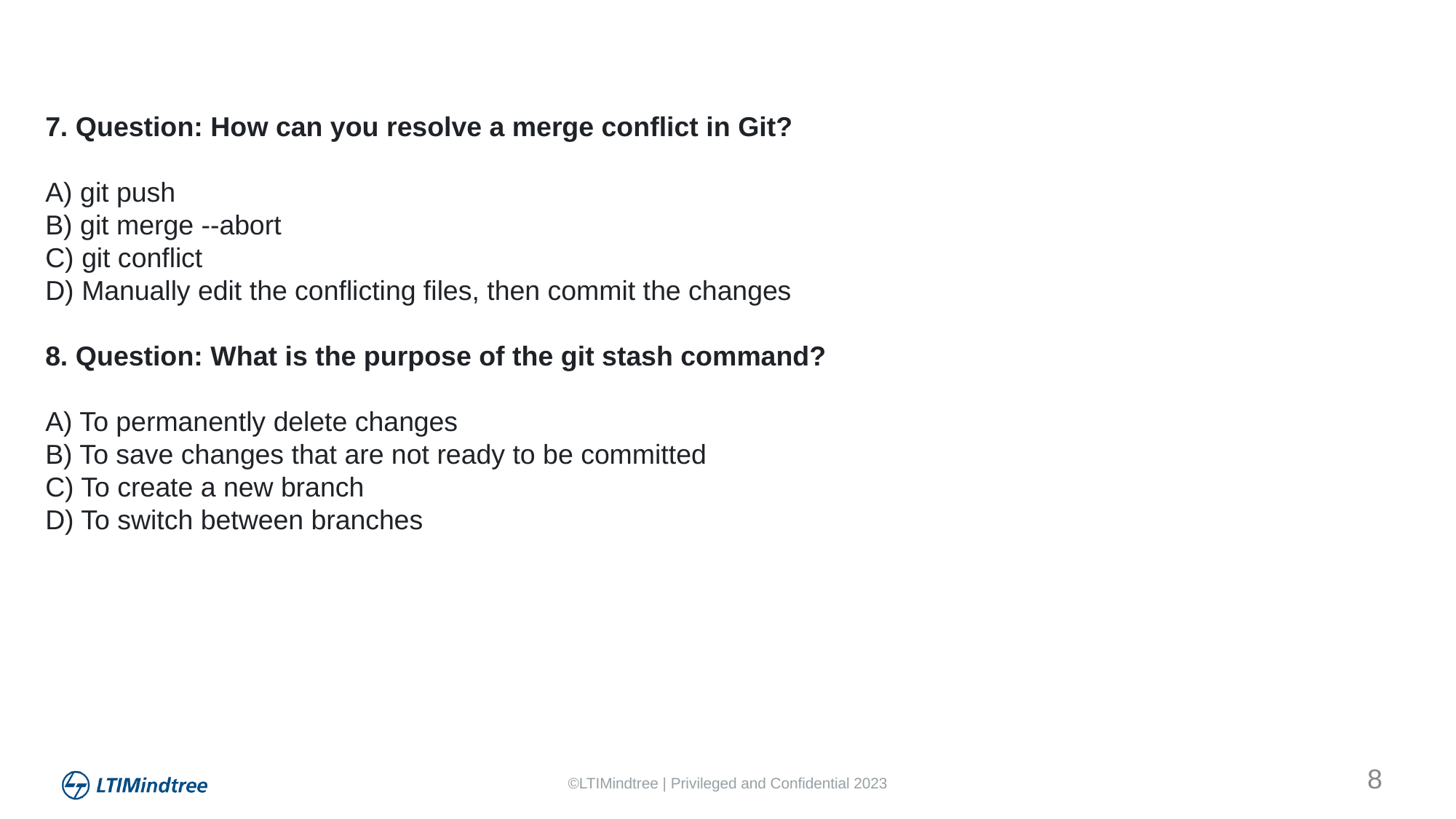

Introduction
7. Question: How can you resolve a merge conflict in Git?

A) git push
B) git merge --abort
C) git conflict
D) Manually edit the conflicting files, then commit the changes

8. Question: What is the purpose of the git stash command?

A) To permanently delete changes
B) To save changes that are not ready to be committed
C) To create a new branch
D) To switch between branches
8